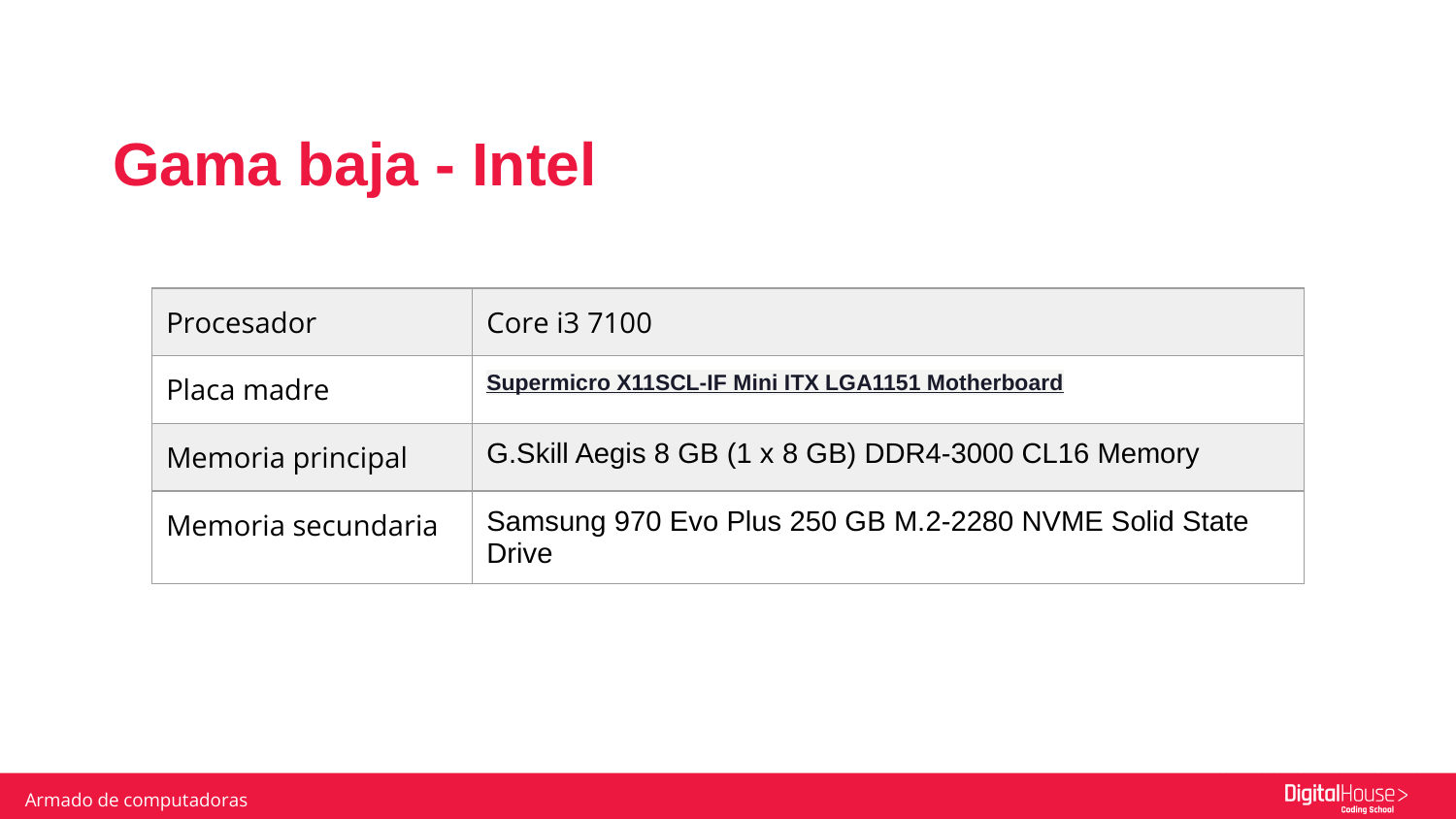

Gama baja - Intel

| Procesador | Core i3 7100 |
| --- | --- |
| Placa madre | Supermicro X11SCL-IF Mini ITX LGA1151 Motherboard |
| Memoria principal | G.Skill Aegis 8 GB (1 x 8 GB) DDR4-3000 CL16 Memory |
| Memoria secundaria | Samsung 970 Evo Plus 250 GB M.2-2280 NVME Solid State Drive |